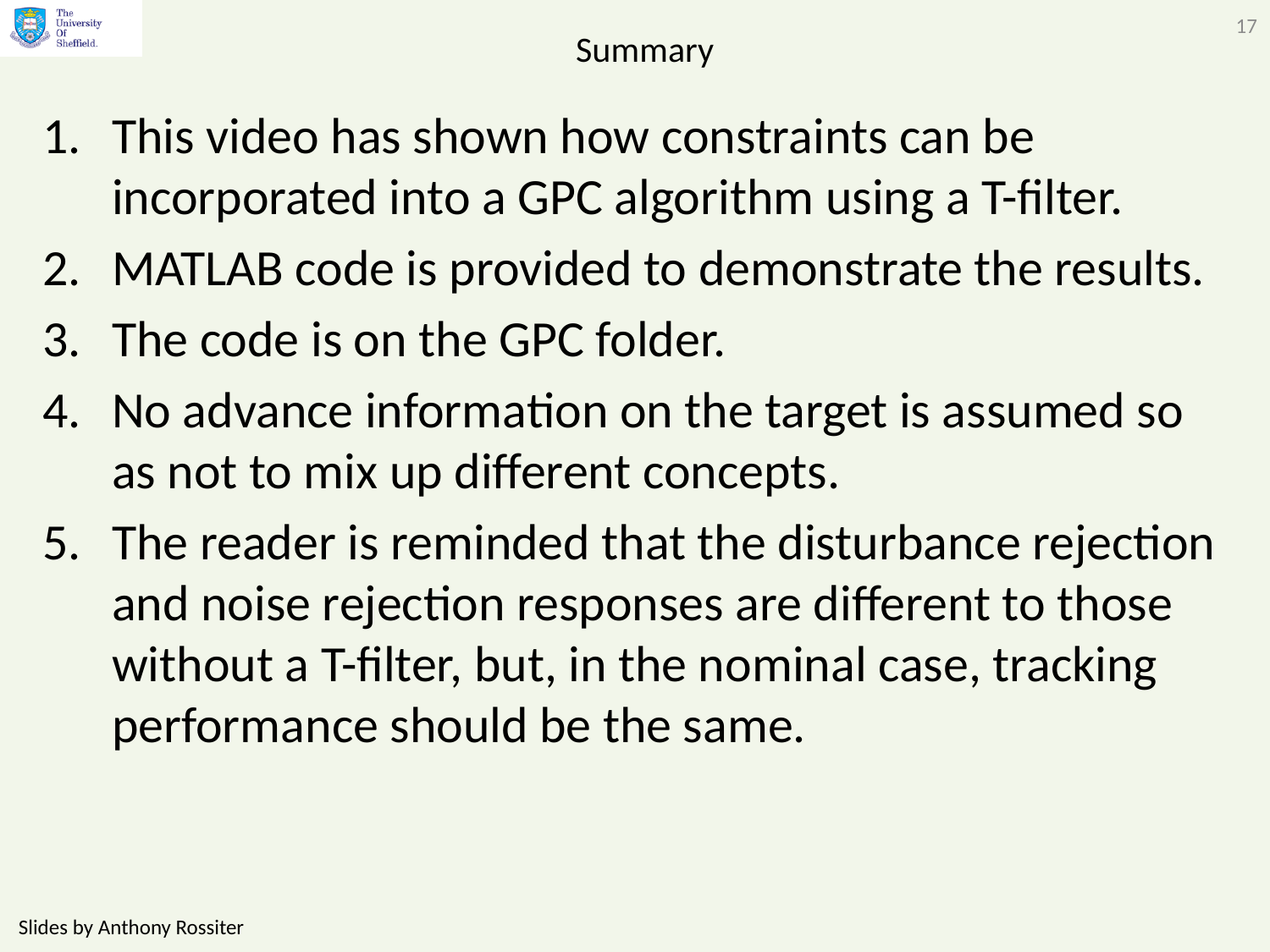

17
# Summary
This video has shown how constraints can be incorporated into a GPC algorithm using a T-filter.
MATLAB code is provided to demonstrate the results.
The code is on the GPC folder.
No advance information on the target is assumed so as not to mix up different concepts.
The reader is reminded that the disturbance rejection and noise rejection responses are different to those without a T-filter, but, in the nominal case, tracking performance should be the same.

Slides by Anthony Rossiter